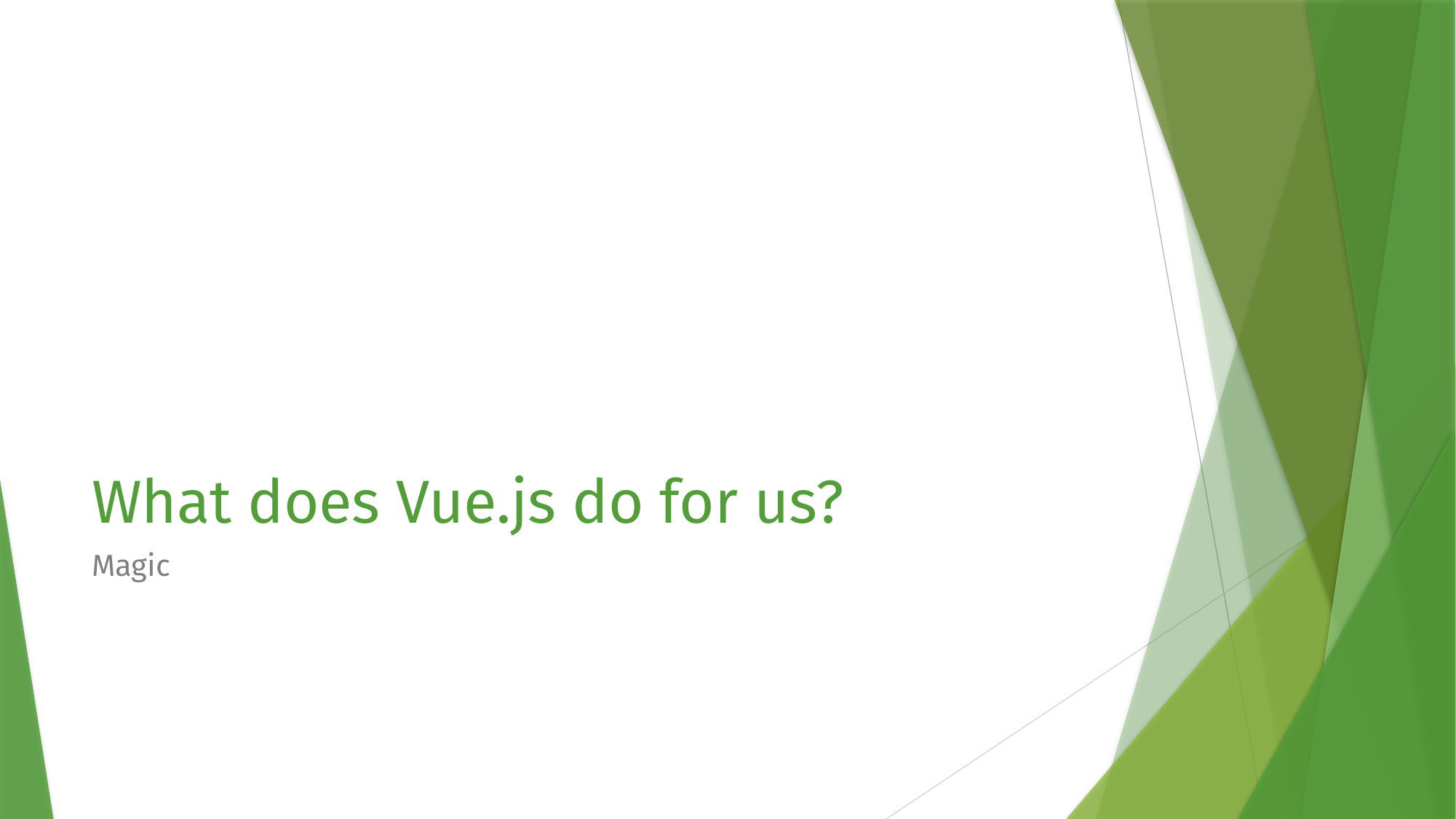

# What does Vue.js do for us?
Magic